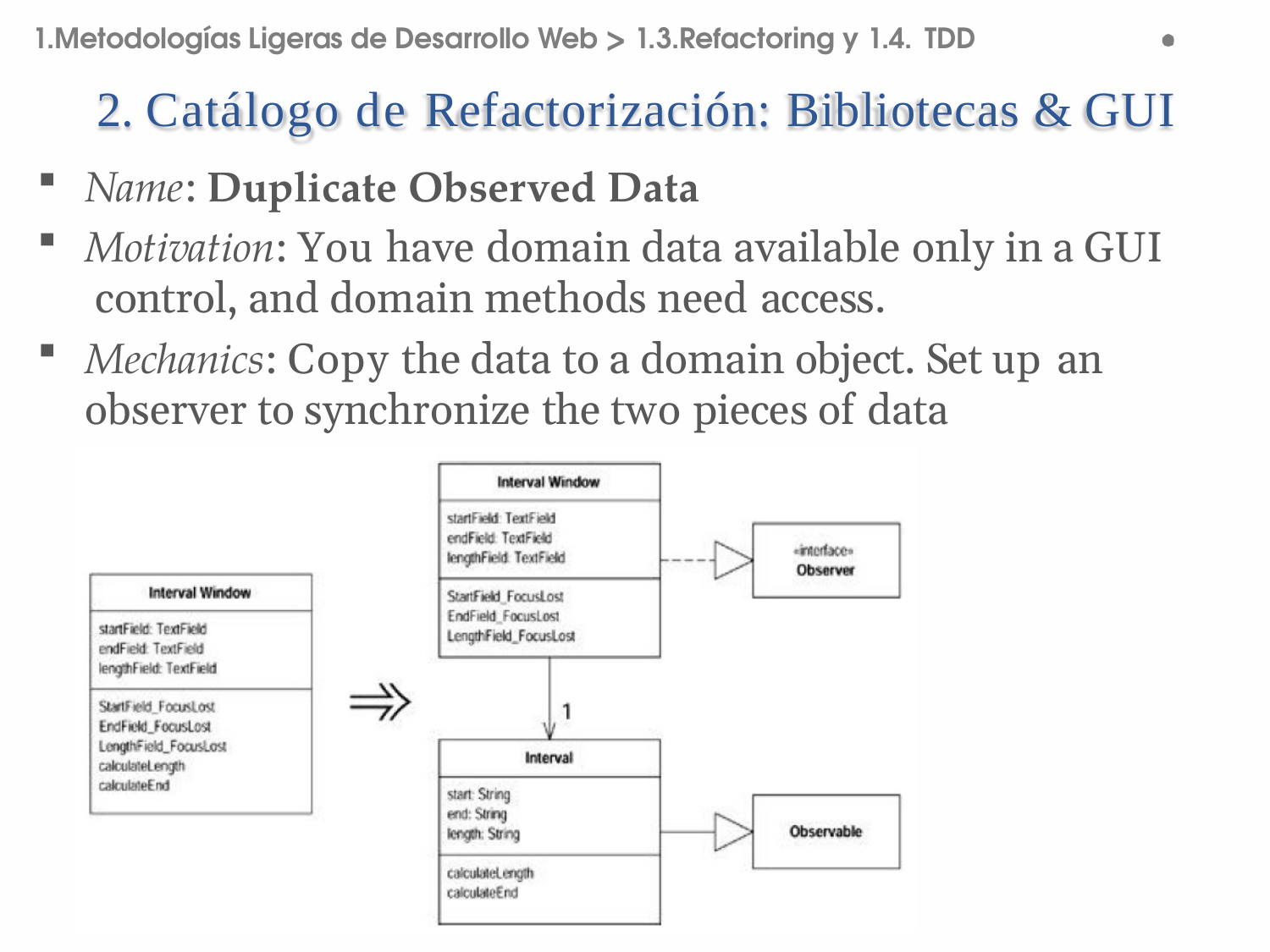

1.Metodologías Ligeras de Desarrollo Web > 1.3.Refactoring y 1.4. TDD

# 2. Catálogo de Refactorización: Bibliotecas & GUI
Name: Duplicate Observed Data
Motivation: You have domain data available only in a GUI  control, and domain methods need access.
Mechanics: Copy the data to a domain object. Set up an
observer to synchronize the two pieces of data